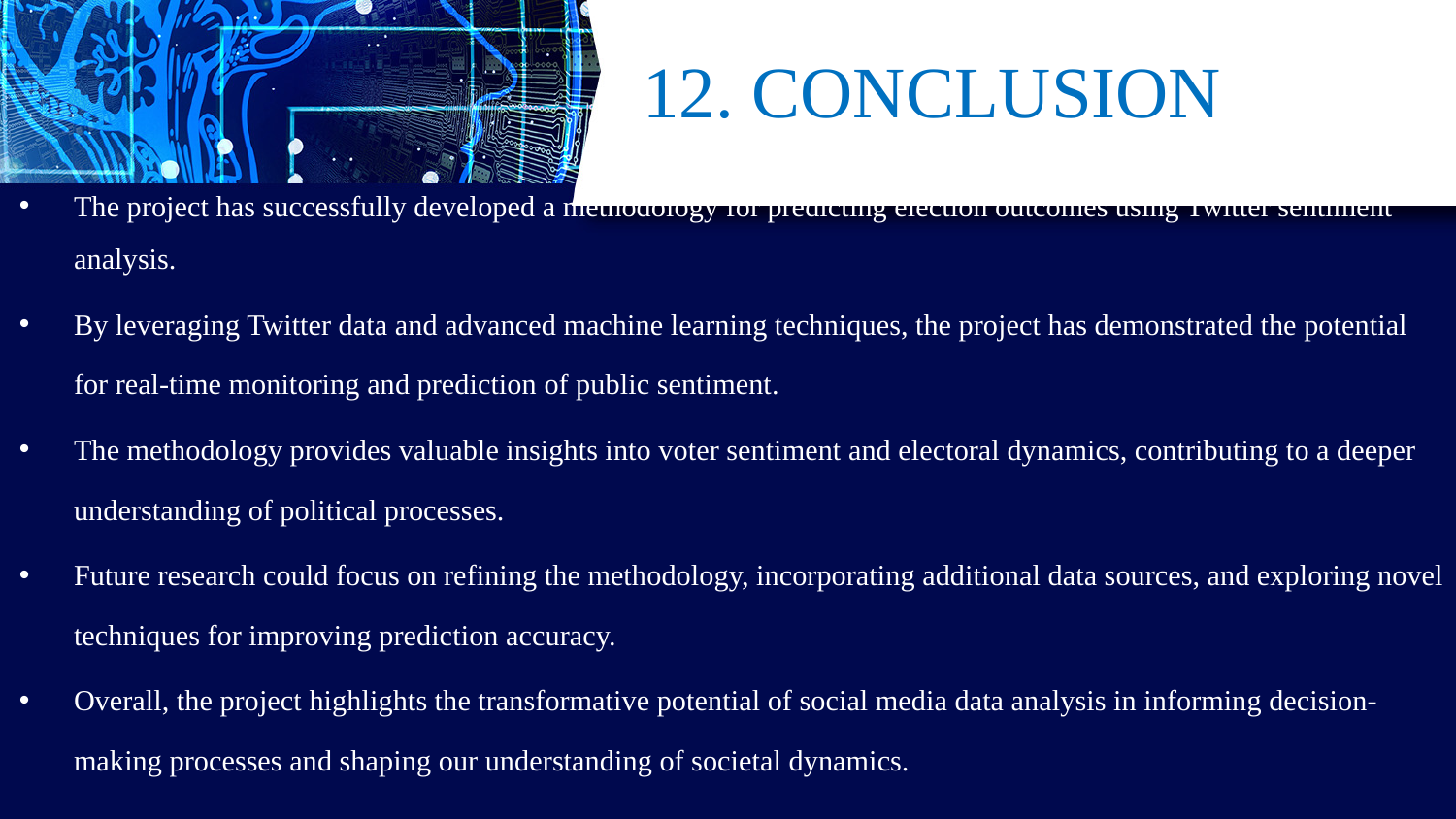

# 12. CONCLUSION

The project has successfully developed a methodology for predicting election outcomes using Twitter sentiment analysis.
By leveraging Twitter data and advanced machine learning techniques, the project has demonstrated the potential for real-time monitoring and prediction of public sentiment.
The methodology provides valuable insights into voter sentiment and electoral dynamics, contributing to a deeper understanding of political processes.
Future research could focus on refining the methodology, incorporating additional data sources, and exploring novel techniques for improving prediction accuracy.
Overall, the project highlights the transformative potential of social media data analysis in informing decision-making processes and shaping our understanding of societal dynamics.